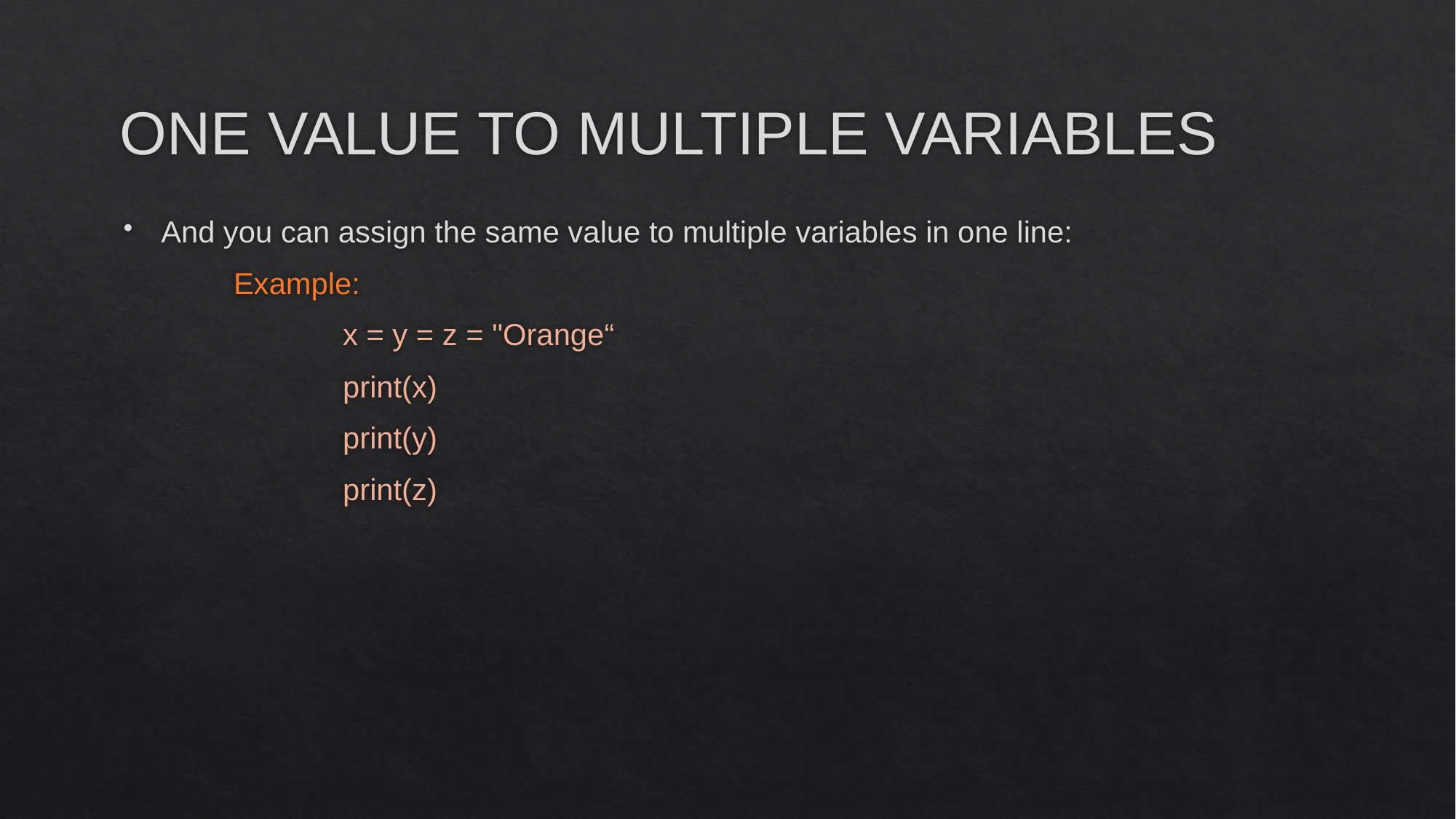

# ONE VALUE TO MULTIPLE VARIABLES
And you can assign the same value to multiple variables in one line:
	Example:
		x = y = z = "Orange“
		print(x)
		print(y)
		print(z)